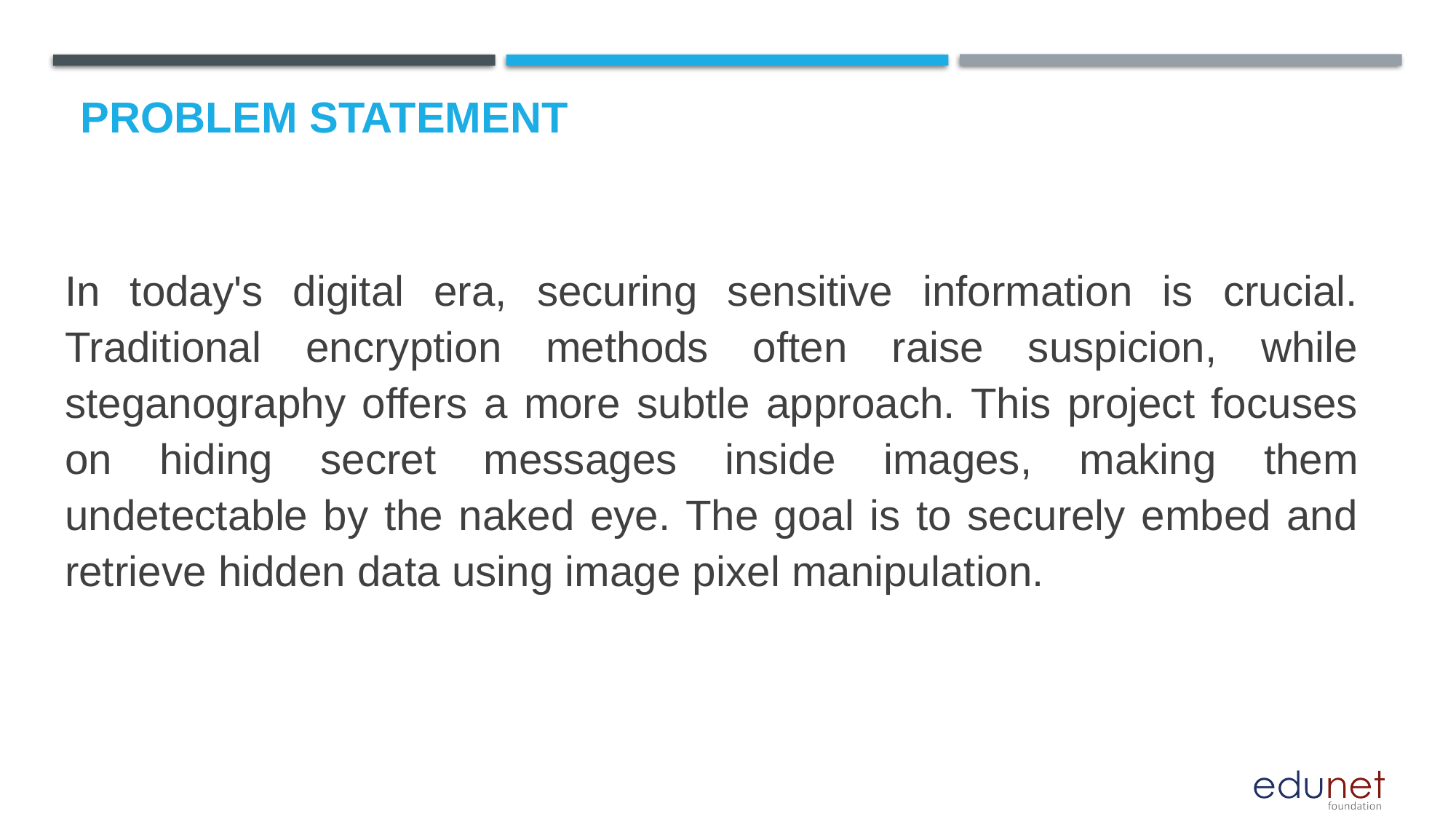

# Problem Statement
In today's digital era, securing sensitive information is crucial. Traditional encryption methods often raise suspicion, while steganography offers a more subtle approach. This project focuses on hiding secret messages inside images, making them undetectable by the naked eye. The goal is to securely embed and retrieve hidden data using image pixel manipulation.